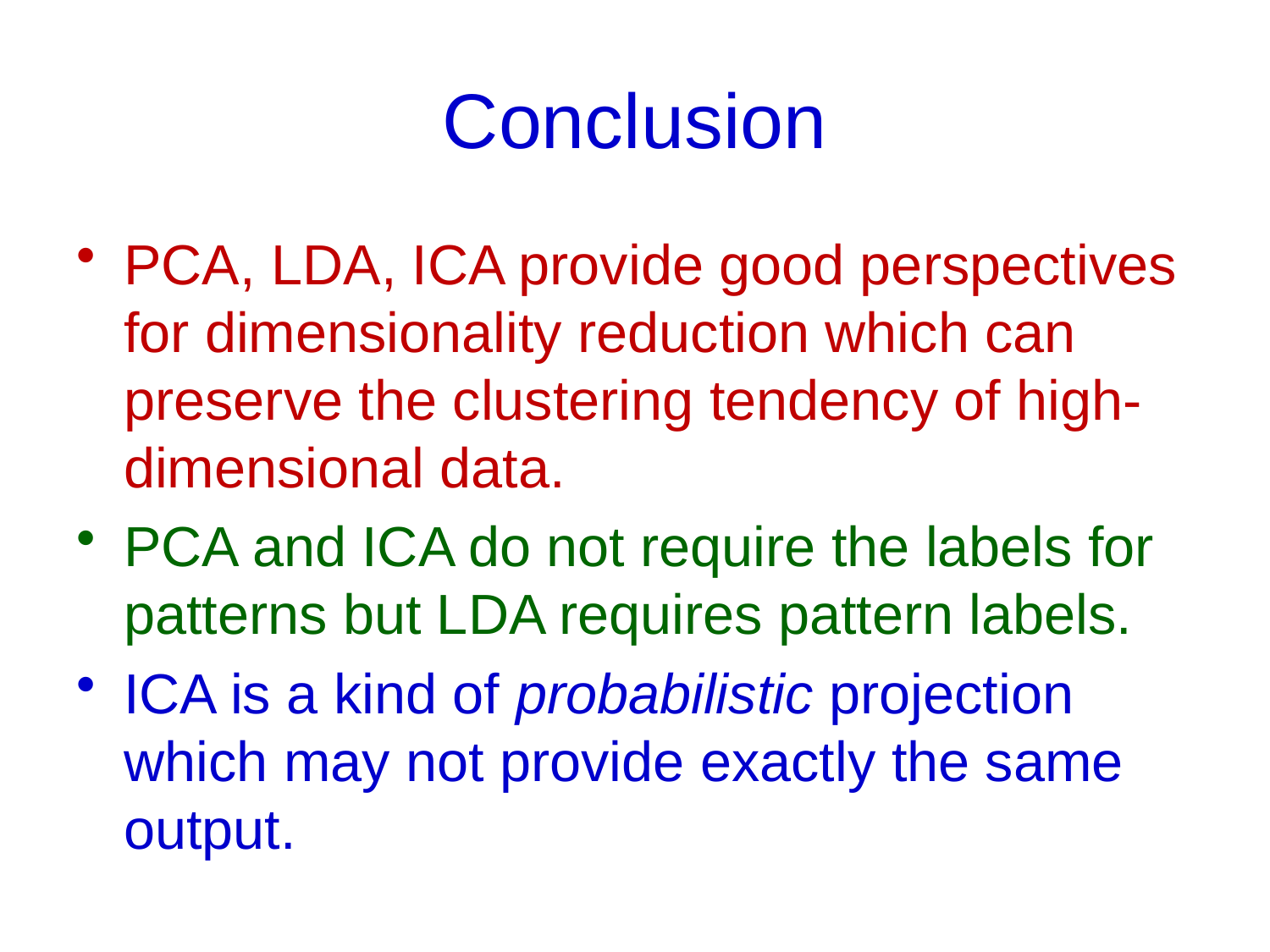

# Conclusion
PCA, LDA, ICA provide good perspectives for dimensionality reduction which can preserve the clustering tendency of high-dimensional data.
PCA and ICA do not require the labels for patterns but LDA requires pattern labels.
ICA is a kind of probabilistic projection which may not provide exactly the same output.